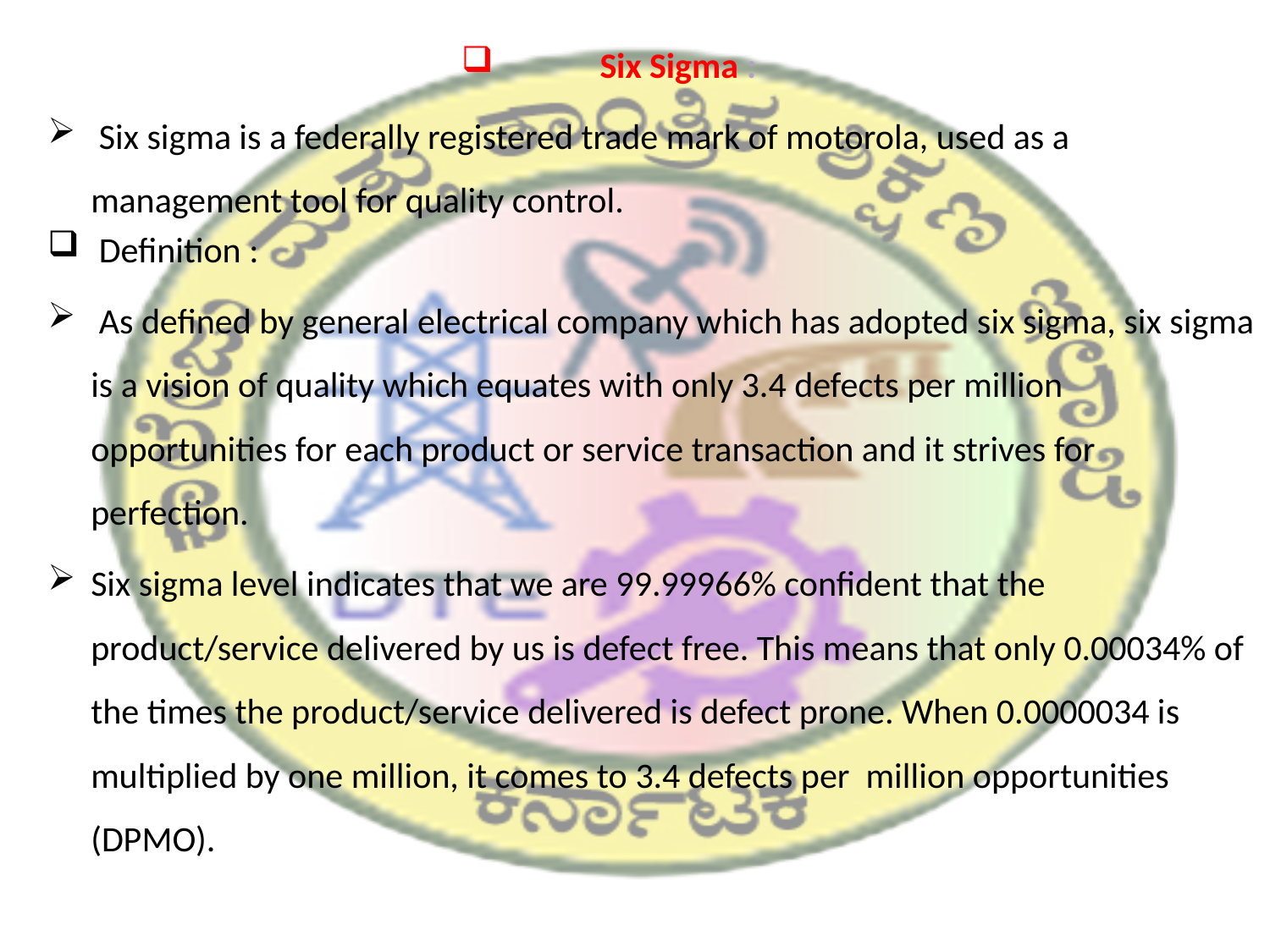

Six Sigma :
 Six sigma is a federally registered trade mark of motorola, used as a management tool for quality control.
 Definition :
 As defined by general electrical company which has adopted six sigma, six sigma is a vision of quality which equates with only 3.4 defects per million opportunities for each product or service transaction and it strives for perfection.
Six sigma level indicates that we are 99.99966% confident that the product/service delivered by us is defect free. This means that only 0.00034% of the times the product/service delivered is defect prone. When 0.0000034 is multiplied by one million, it comes to 3.4 defects per  million opportunities (DPMO).